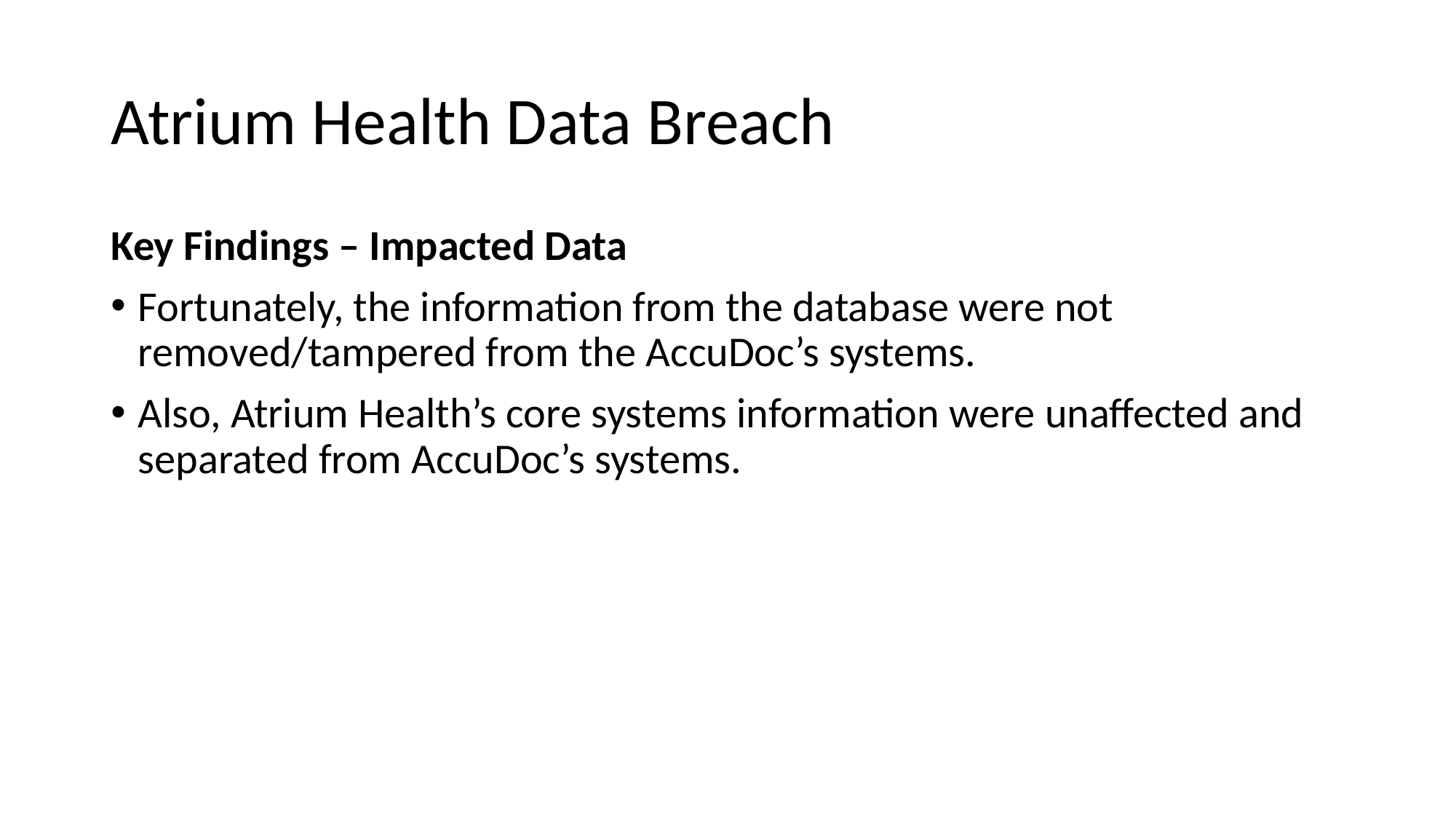

# Atrium Health Data Breach
Key Findings – Impacted Data
Fortunately, the information from the database were not removed/tampered from the AccuDoc’s systems.
Also, Atrium Health’s core systems information were unaffected and separated from AccuDoc’s systems.